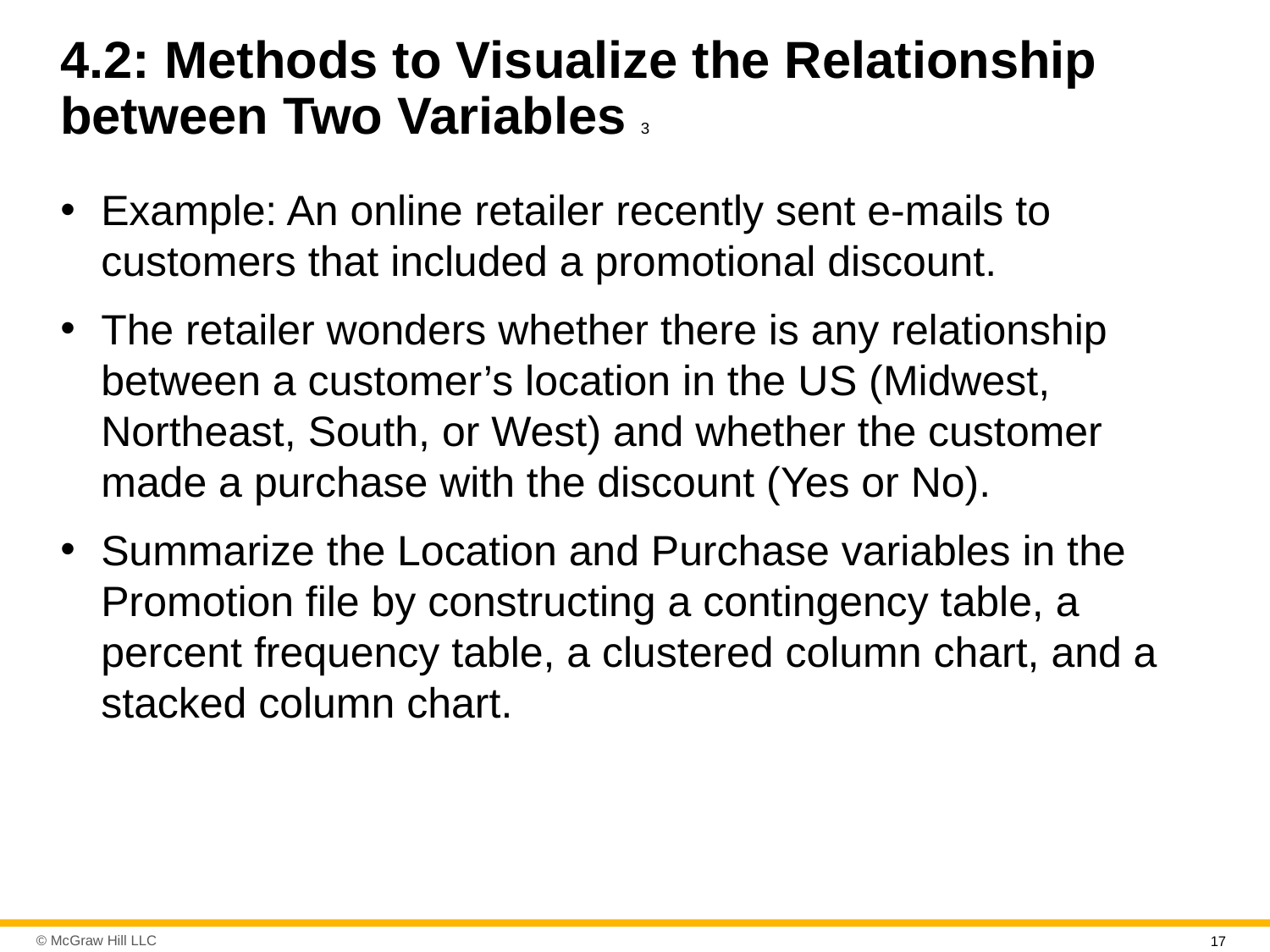

# 4.2: Methods to Visualize the Relationship between Two Variables 3
Example: An online retailer recently sent e-mails to customers that included a promotional discount.
The retailer wonders whether there is any relationship between a customer’s location in the U S (Midwest, Northeast, South, or West) and whether the customer made a purchase with the discount (Yes or No).
Summarize the Location and Purchase variables in the Promotion file by constructing a contingency table, a percent frequency table, a clustered column chart, and a stacked column chart.
17